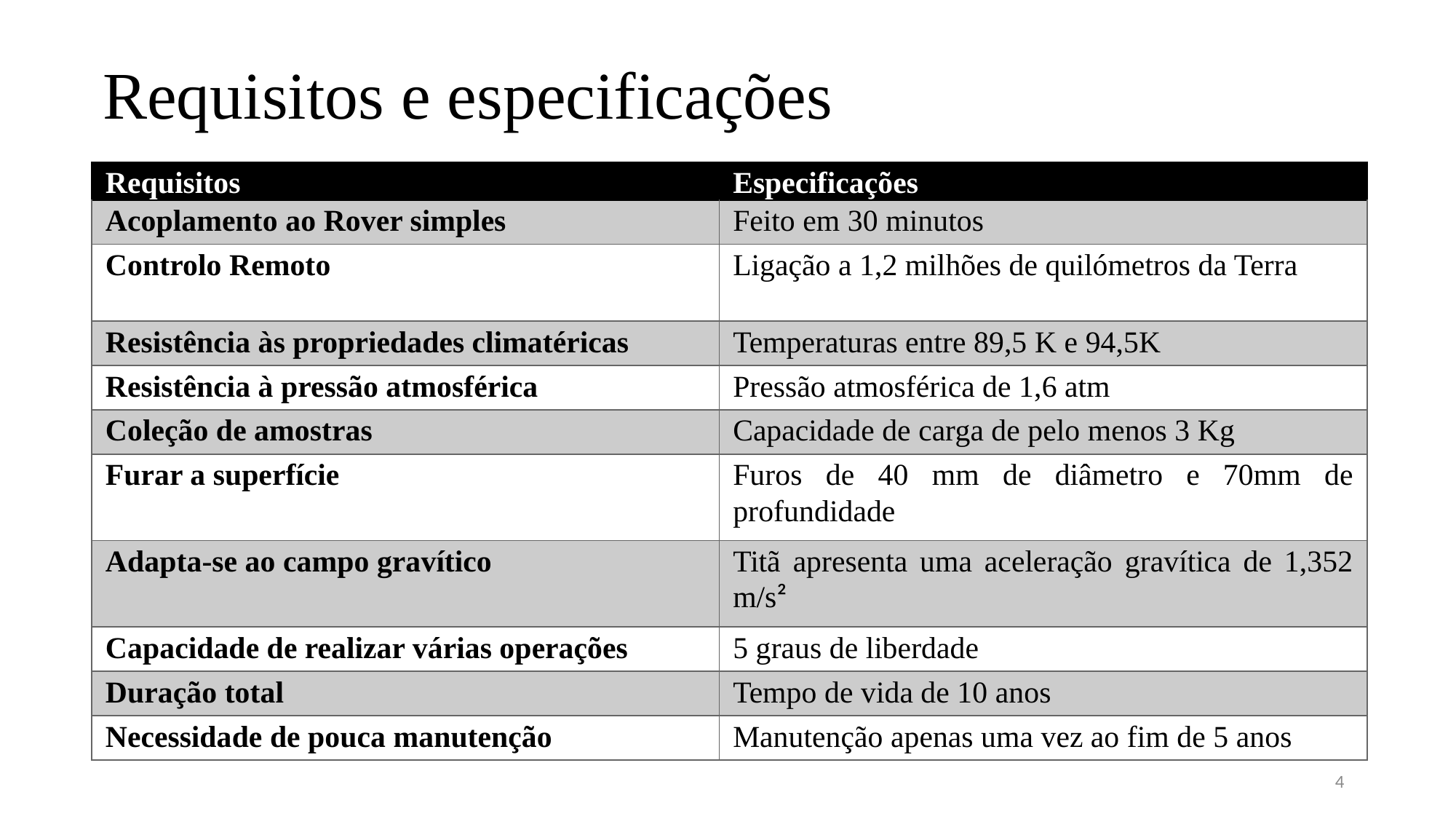

Requisitos e especificações
| Requisitos | Especificações |
| --- | --- |
| Acoplamento ao Rover simples | Feito em 30 minutos |
| Controlo Remoto | Ligação a 1,2 milhões de quilómetros da Terra |
| Resistência às propriedades climatéricas | Temperaturas entre 89,5 K e 94,5K |
| Resistência à pressão atmosférica | Pressão atmosférica de 1,6 atm |
| Coleção de amostras | Capacidade de carga de pelo menos 3 Kg |
| Furar a superfície | Furos de 40 mm de diâmetro e 70mm de profundidade |
| Adapta-se ao campo gravítico | Titã apresenta uma aceleração gravítica de 1,352 m/s² |
| Capacidade de realizar várias operações | 5 graus de liberdade |
| Duração total | Tempo de vida de 10 anos |
| Necessidade de pouca manutenção | Manutenção apenas uma vez ao fim de 5 anos |
4